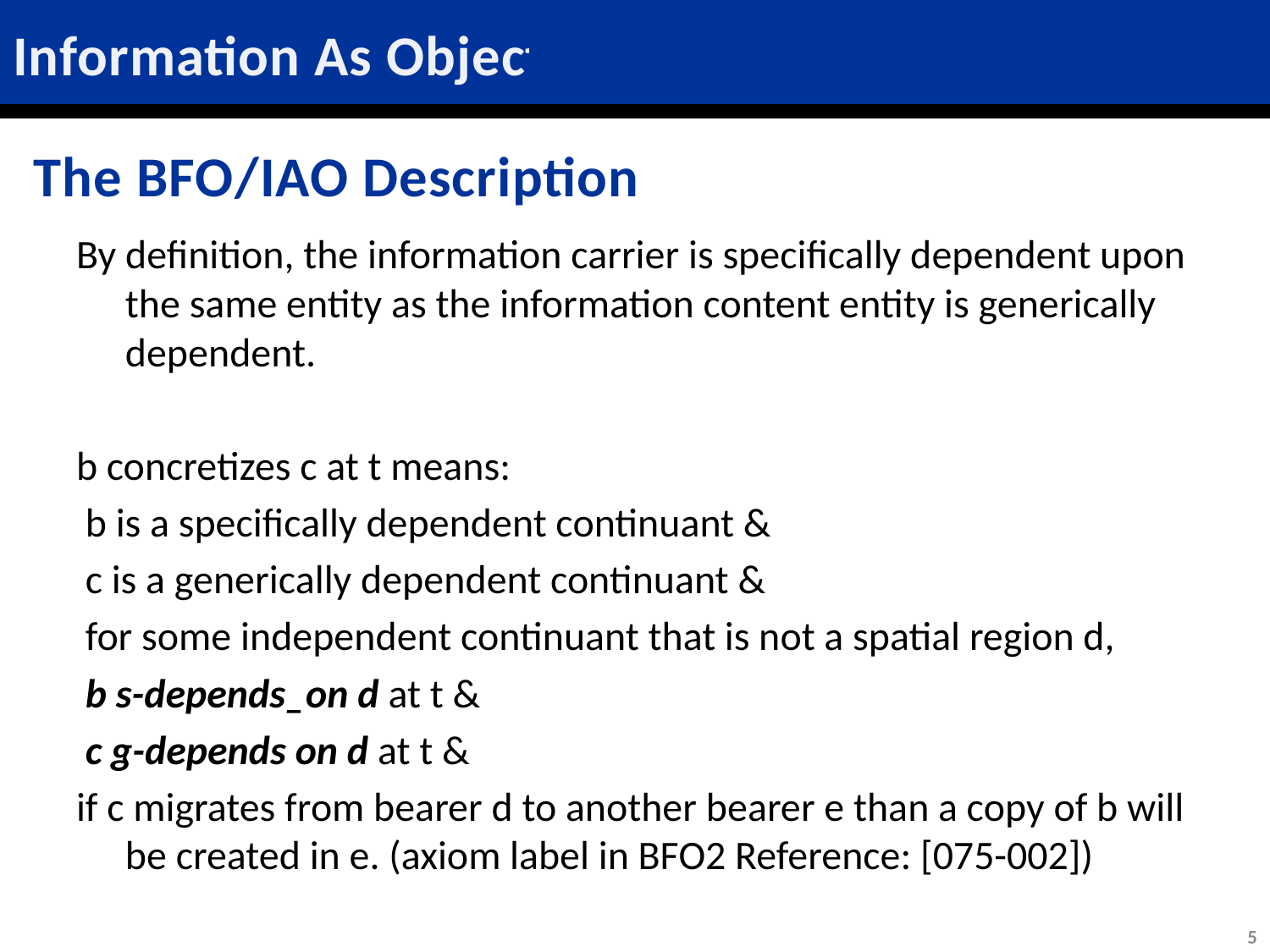

# Information As Object
The BFO/IAO Description
By definition, the information carrier is specifically dependent upon the same entity as the information content entity is generically dependent.

b concretizes c at t means:
 b is a specifically dependent continuant &
 c is a generically dependent continuant &
 for some independent continuant that is not a spatial region d,
 b s-depends_on d at t &
 c g-depends on d at t &
if c migrates from bearer d to another bearer e than a copy of b will be created in e. (axiom label in BFO2 Reference: [075-002])

5